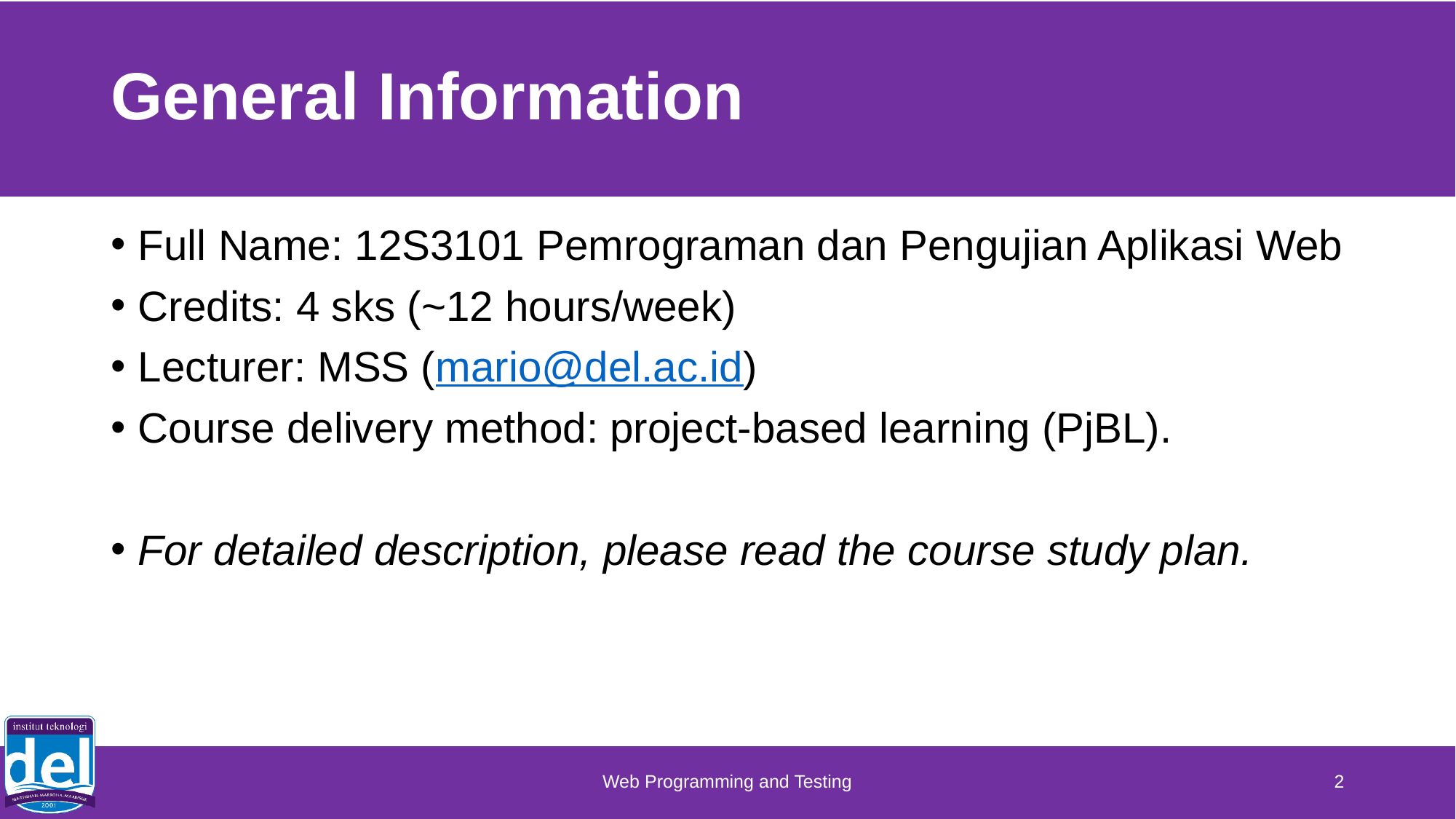

# General Information
Full Name: 12S3101 Pemrograman dan Pengujian Aplikasi Web
Credits: 4 sks (~12 hours/week)
Lecturer: MSS (mario@del.ac.id)
Course delivery method: project-based learning (PjBL).

For detailed description, please read the course study plan.
Web Programming and Testing
2